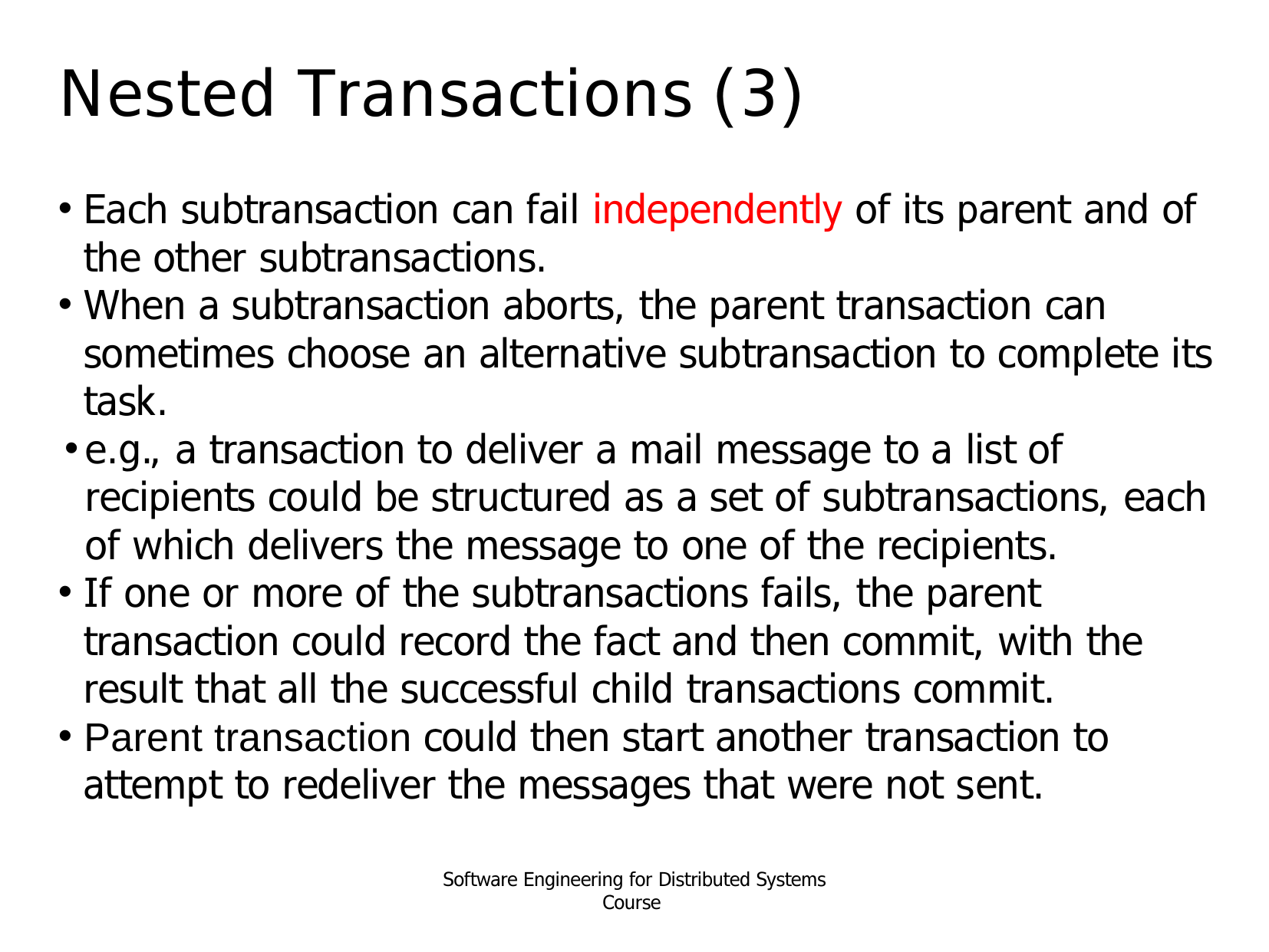

# Nested Transactions (3)
Each subtransaction can fail independently of its parent and of the other subtransactions.
When a subtransaction aborts, the parent transaction can sometimes choose an alternative subtransaction to complete its task.
e.g., a transaction to deliver a mail message to a list of recipients could be structured as a set of subtransactions, each of which delivers the message to one of the recipients.
If one or more of the subtransactions fails, the parent transaction could record the fact and then commit, with the result that all the successful child transactions commit.
Parent transaction could then start another transaction to attempt to redeliver the messages that were not sent.
Software Engineering for Distributed Systems Course
45